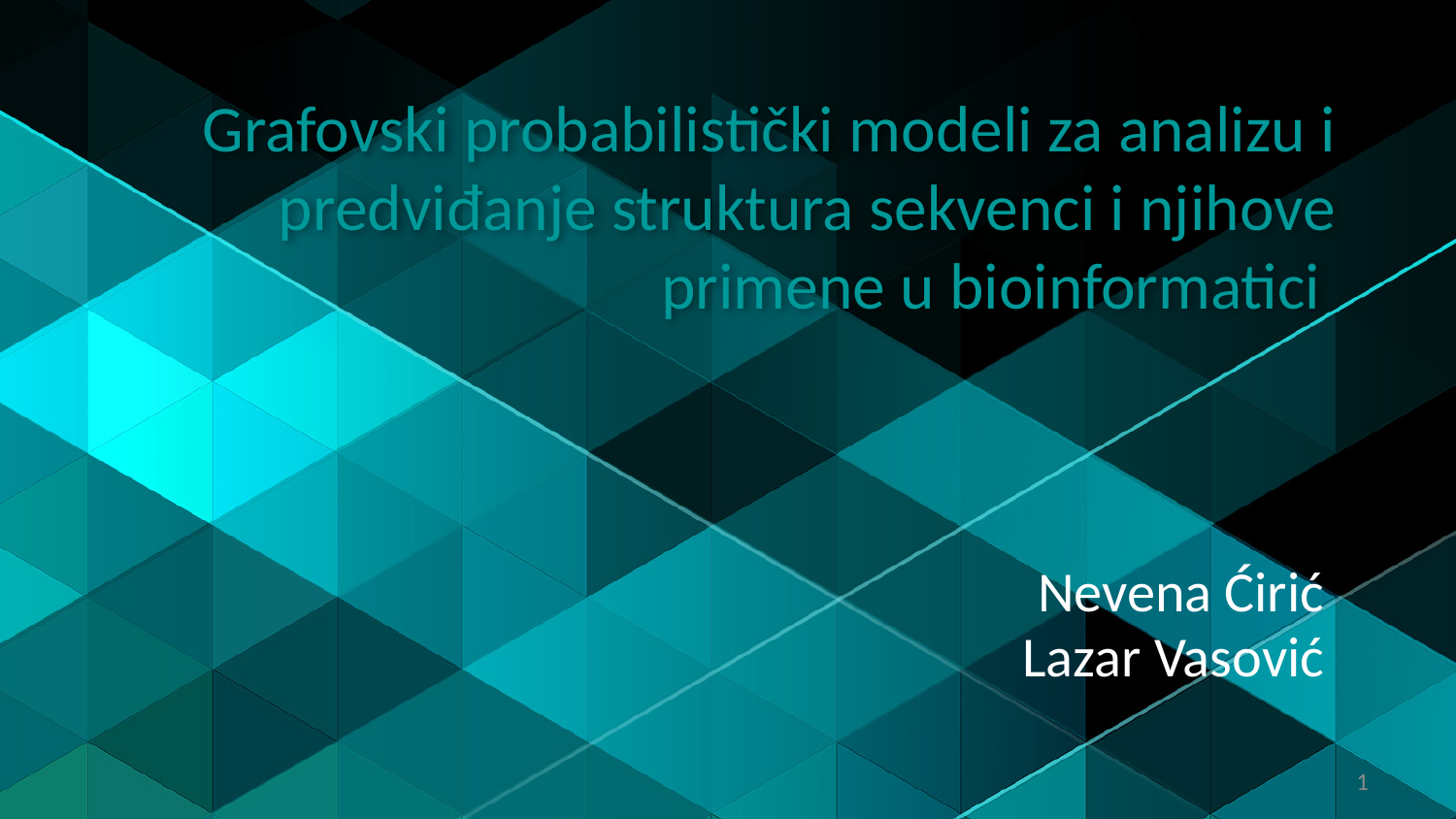

# Grafovski probabilistički modeli za analizu i predviđanje struktura sekvenci i njihove primene u bioinformatici
Nevena Ćirić
Lazar Vasović

1